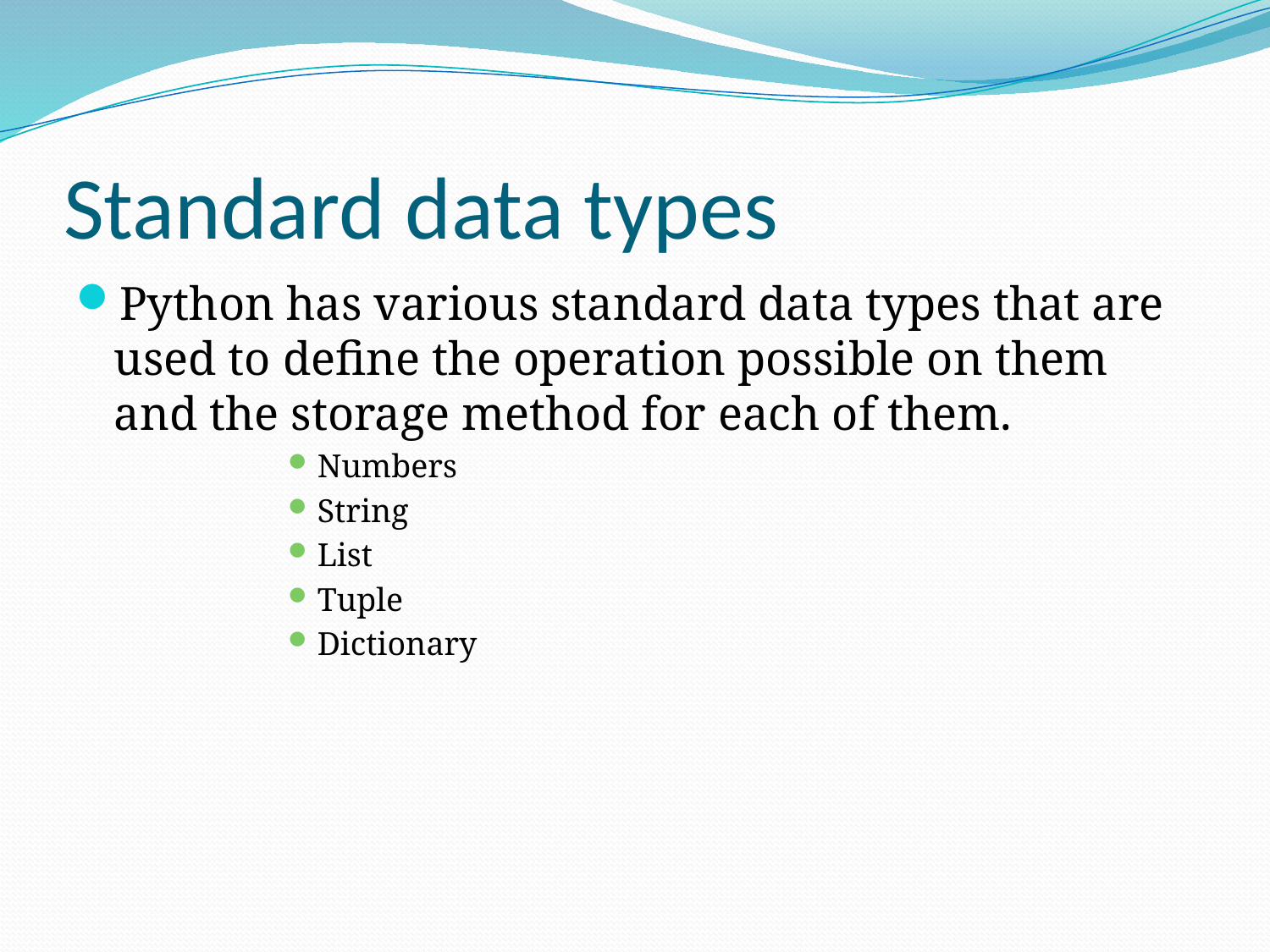

# Standard data types
Python has various standard data types that are used to define the operation possible on them and the storage method for each of them.
Numbers
String
List
Tuple
Dictionary